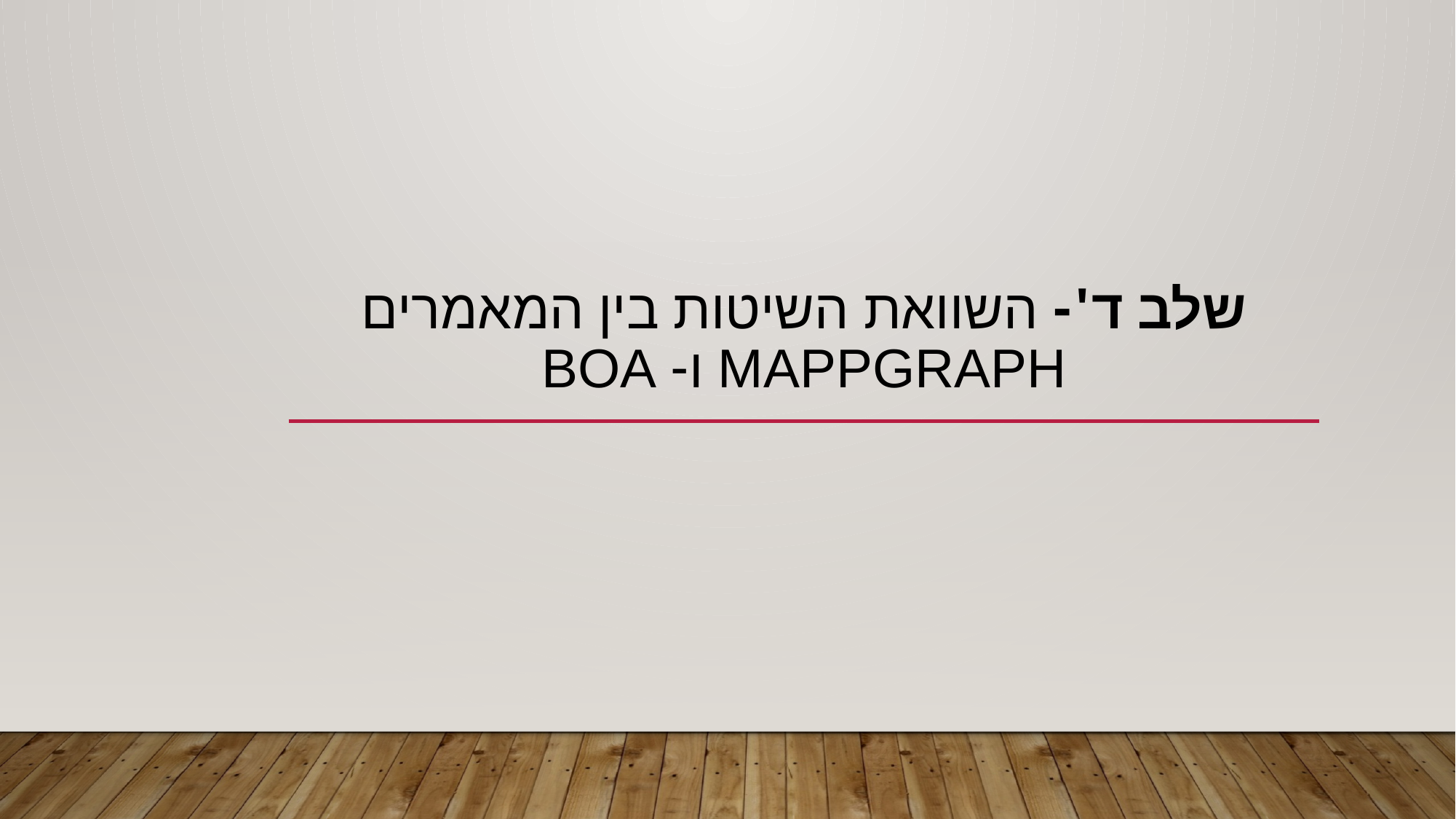

# שלב ד'- השוואת השיטות בין המאמרים MaPPgraph ו- BOA